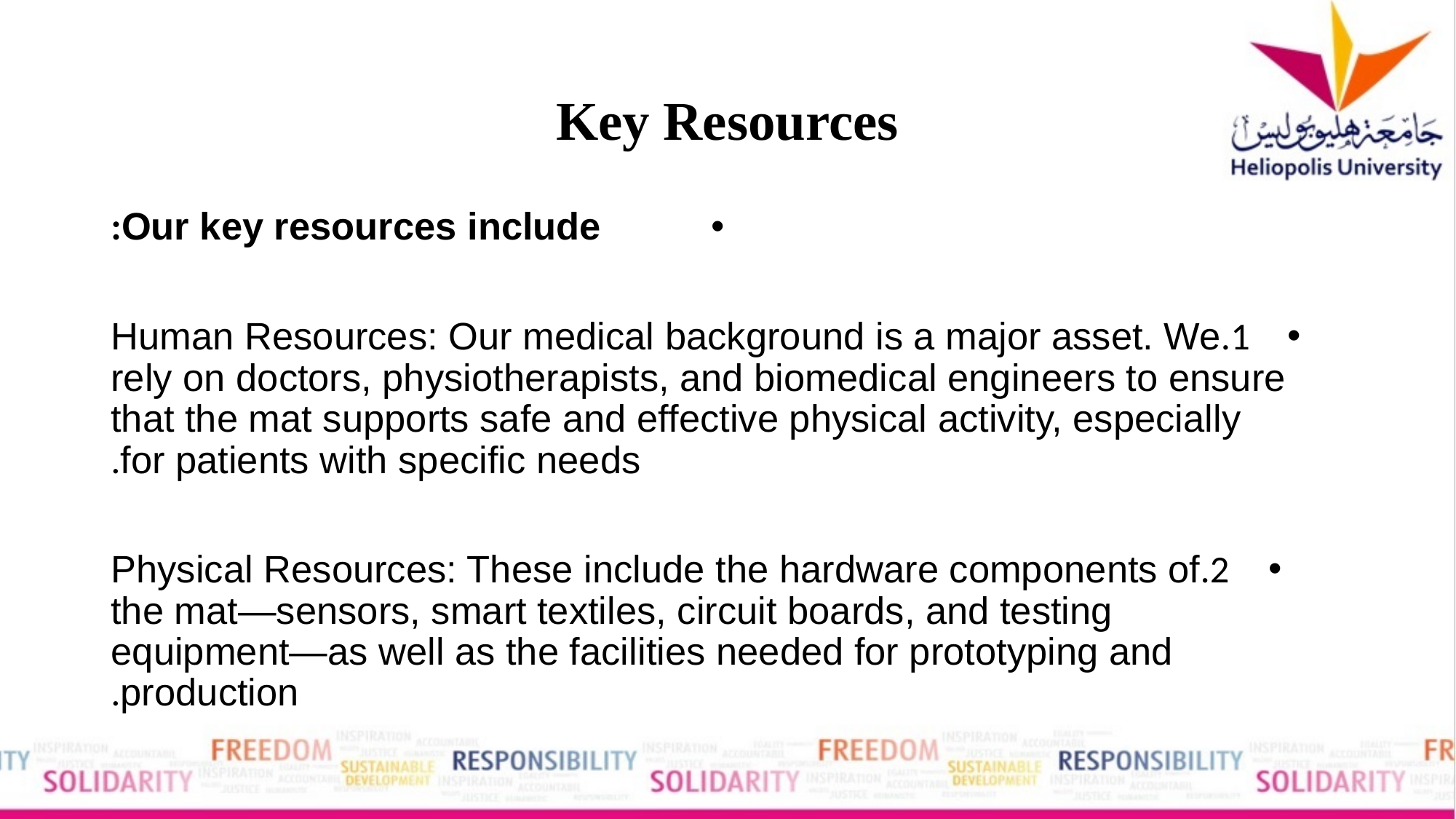

# Key Resources
 Our key resources include:

1.Human Resources: Our medical background is a major asset. We rely on doctors, physiotherapists, and biomedical engineers to ensure that the mat supports safe and effective physical activity, especially for patients with specific needs.

2.Physical Resources: These include the hardware components of the mat—sensors, smart textiles, circuit boards, and testing equipment—as well as the facilities needed for prototyping and production.